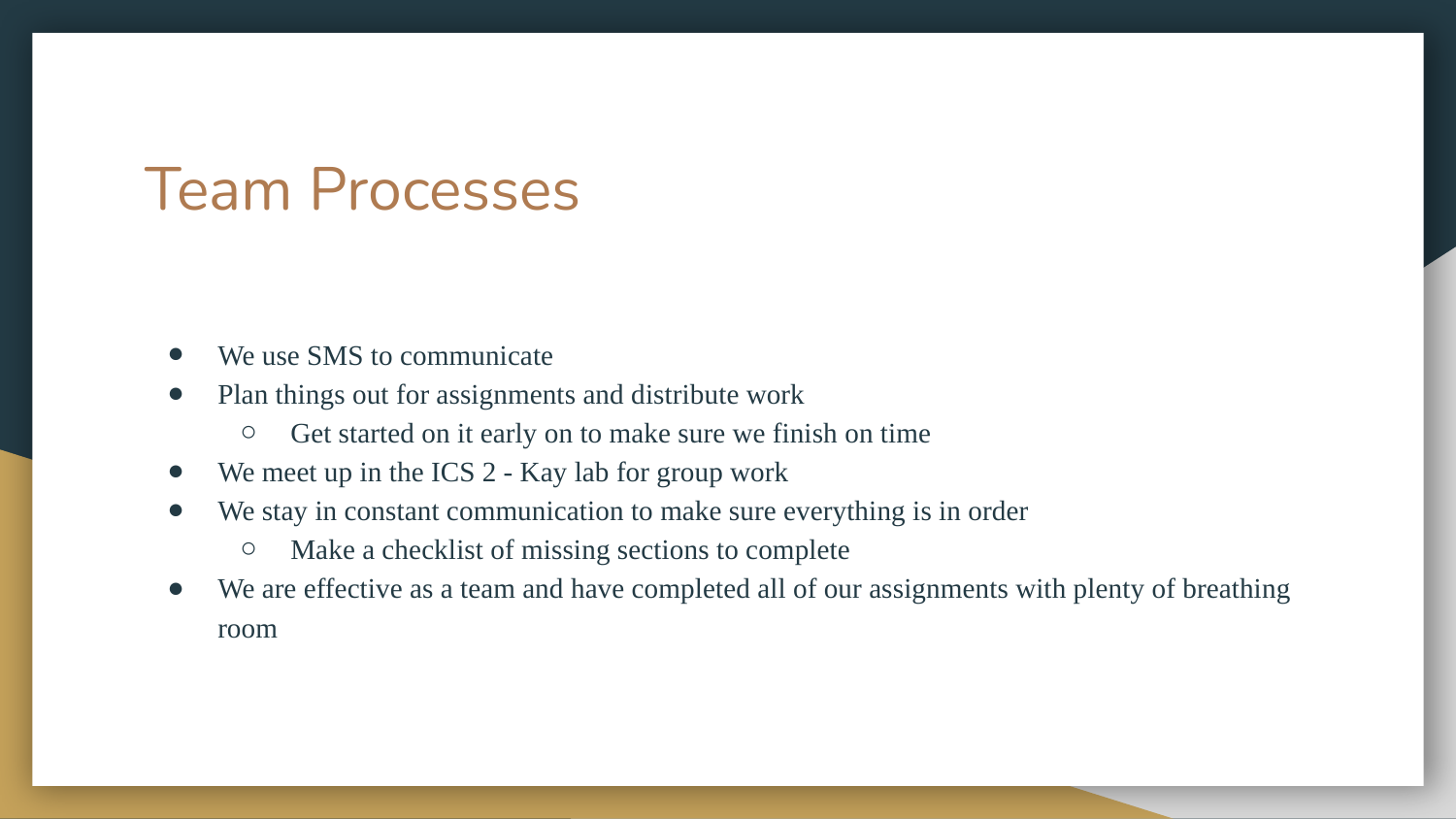

# Team Processes
We use SMS to communicate
Plan things out for assignments and distribute work
Get started on it early on to make sure we finish on time
We meet up in the ICS 2 - Kay lab for group work
We stay in constant communication to make sure everything is in order
Make a checklist of missing sections to complete
We are effective as a team and have completed all of our assignments with plenty of breathing room